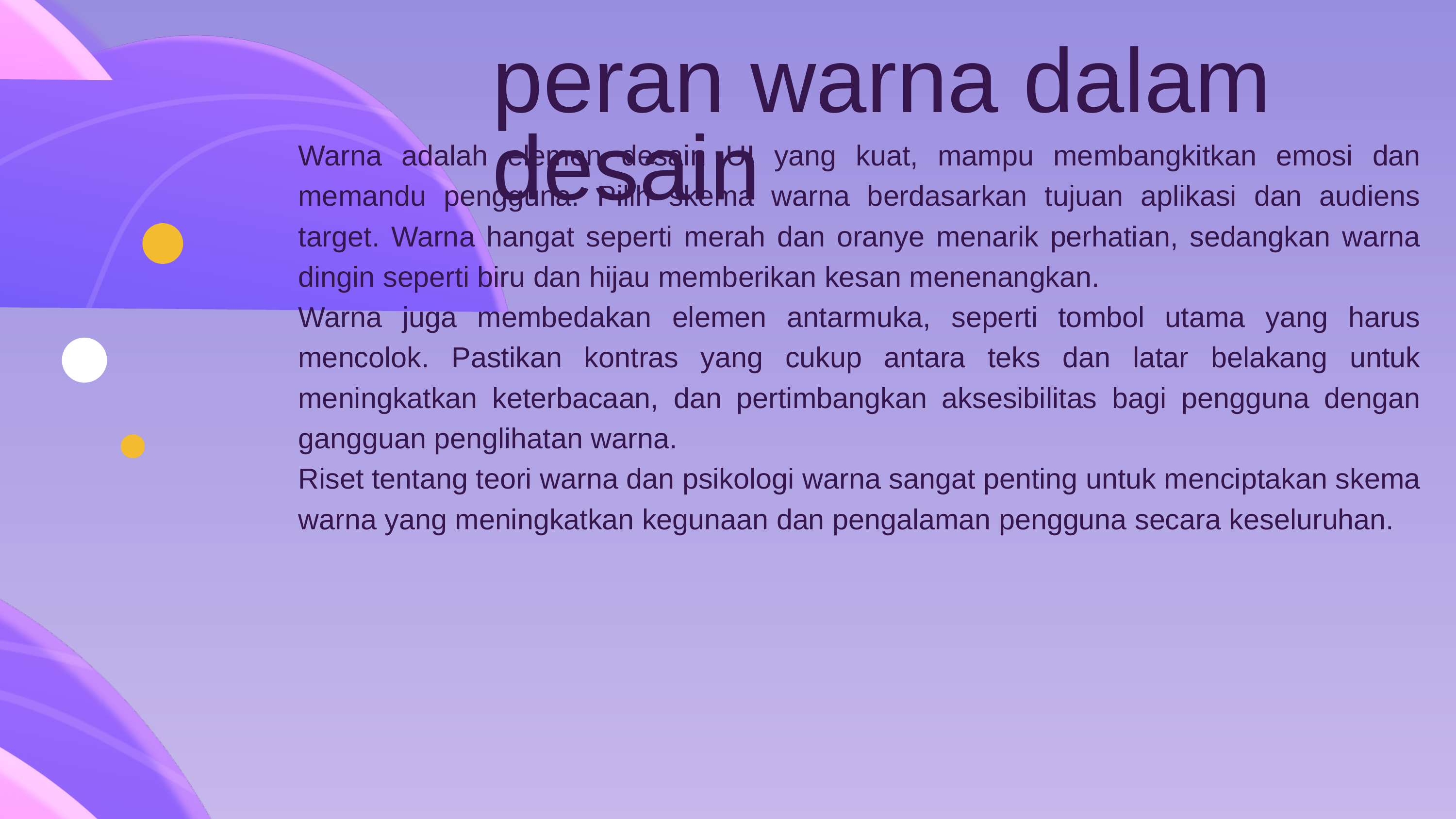

peran warna dalam desain
Warna adalah elemen desain UI yang kuat, mampu membangkitkan emosi dan memandu pengguna. Pilih skema warna berdasarkan tujuan aplikasi dan audiens target. Warna hangat seperti merah dan oranye menarik perhatian, sedangkan warna dingin seperti biru dan hijau memberikan kesan menenangkan.
Warna juga membedakan elemen antarmuka, seperti tombol utama yang harus mencolok. Pastikan kontras yang cukup antara teks dan latar belakang untuk meningkatkan keterbacaan, dan pertimbangkan aksesibilitas bagi pengguna dengan gangguan penglihatan warna.
Riset tentang teori warna dan psikologi warna sangat penting untuk menciptakan skema warna yang meningkatkan kegunaan dan pengalaman pengguna secara keseluruhan.